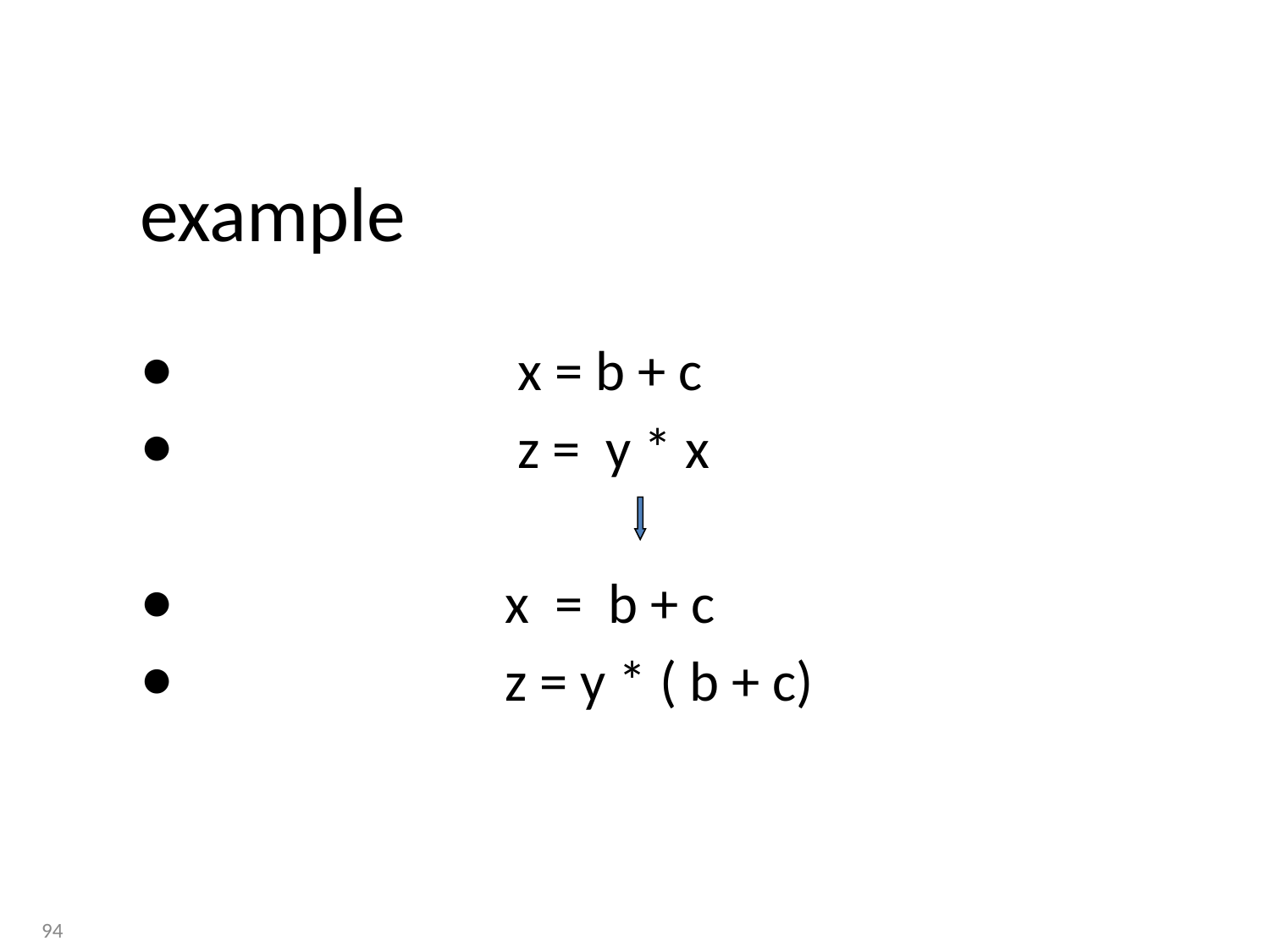

# example
                          x = b + c
                          z =  y * x

                         x  =  b + c
                         z = y * ( b + c)

94